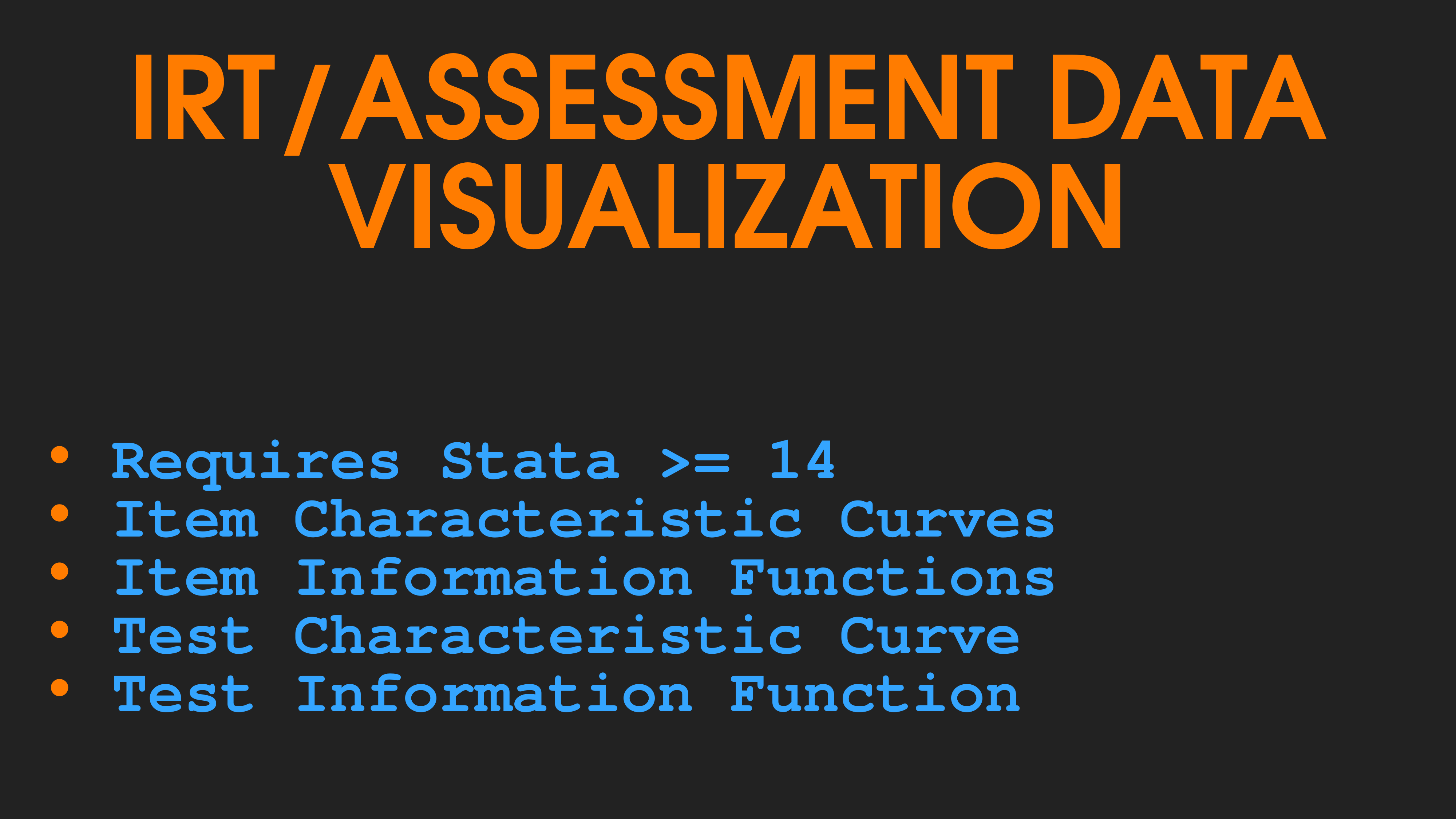

IRT/Assessment Data Visualization
Requires Stata >= 14
Item Characteristic Curves
Item Information Functions
Test Characteristic Curve
Test Information Function